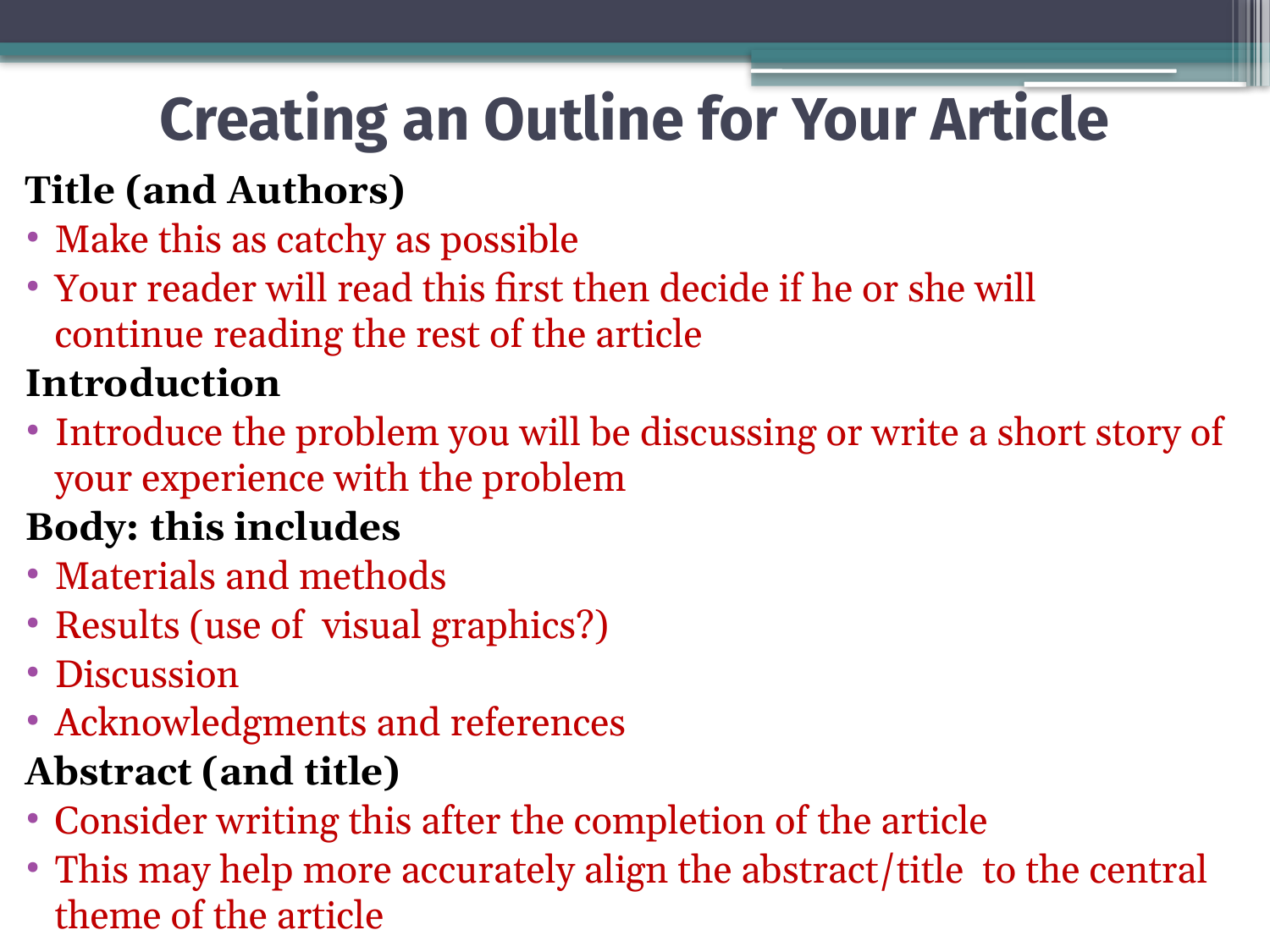

# Creating an Outline for Your Article
Title (and Authors)
Make this as catchy as possible
Your reader will read this first then decide if he or she will
continue reading the rest of the article
Introduction
Introduce the problem you will be discussing or write a short story of your experience with the problem
Body: this includes
Materials and methods
Results (use of  visual graphics?)
Discussion
Acknowledgments and references
Abstract (and title)
Consider writing this after the completion of the article
This may help more accurately align the abstract/title  to the central theme of the article